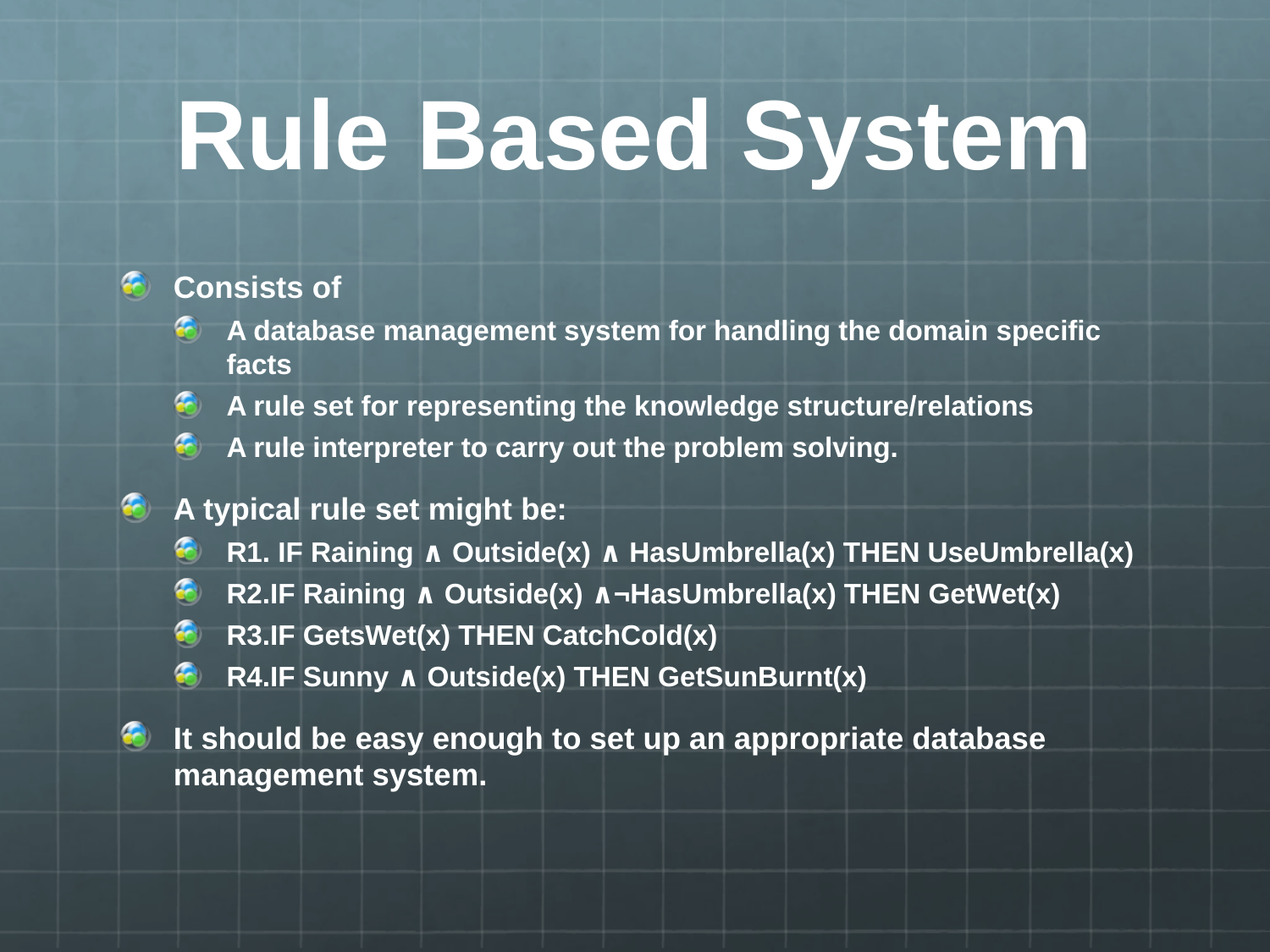

# Rule Based System
Consists of
A database management system for handling the domain specific facts
A rule set for representing the knowledge structure/relations
A rule interpreter to carry out the problem solving.
A typical rule set might be:
R1. IF Raining ∧ Outside(x) ∧ HasUmbrella(x) THEN UseUmbrella(x)
R2.IF Raining ∧ Outside(x) ∧¬HasUmbrella(x) THEN GetWet(x)
R3.IF GetsWet(x) THEN CatchCold(x)
R4.IF Sunny ∧ Outside(x) THEN GetSunBurnt(x)
It should be easy enough to set up an appropriate database management system.